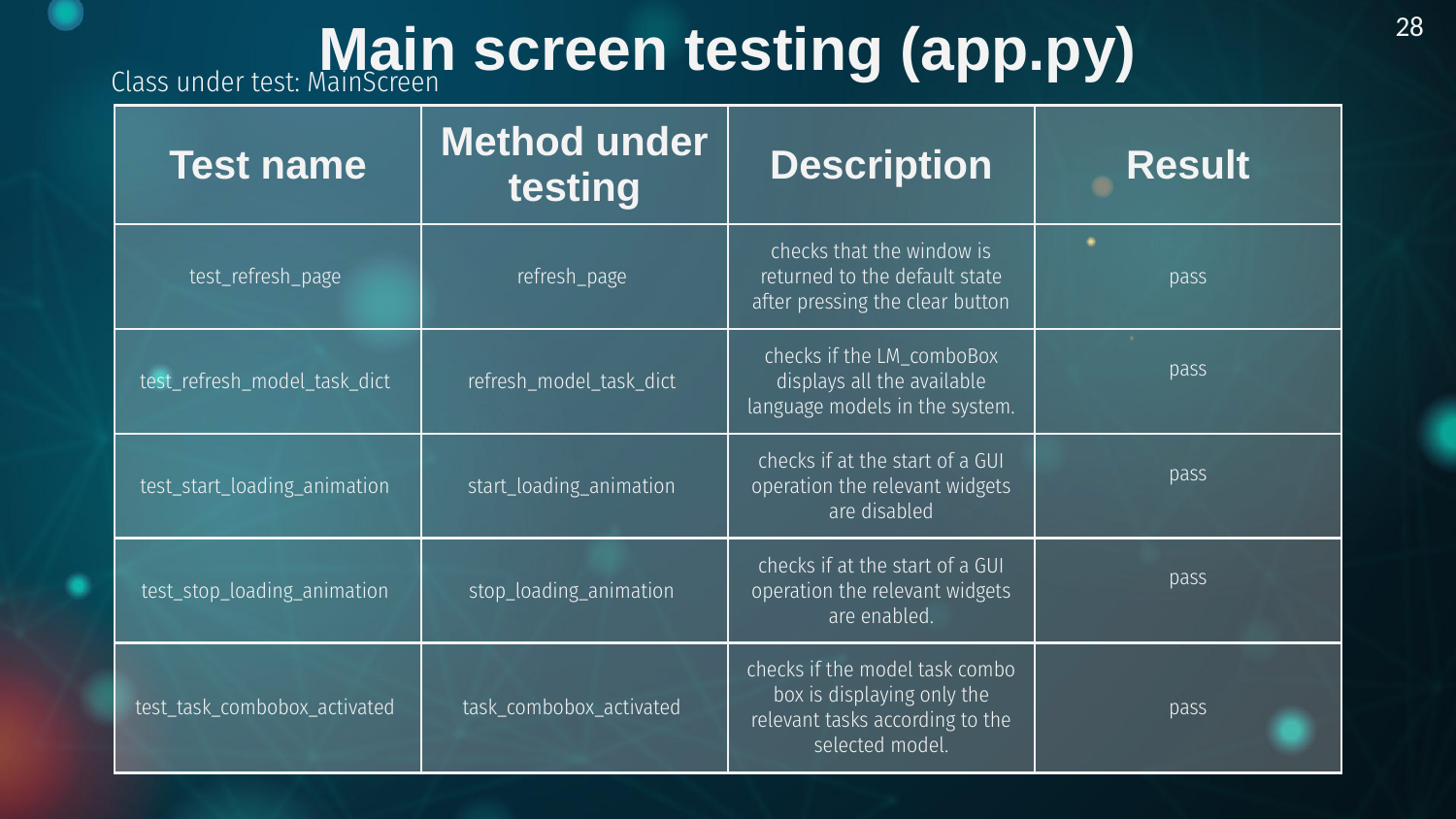

# Main screen testing (app.py)
28
Class under test: MainScreen
| Test name | Method under testing | Description | Result |
| --- | --- | --- | --- |
| test\_refresh\_page | refresh\_page | checks that the window is returned to the default state after pressing the clear button | pass |
| test\_refresh\_model\_task\_dict | refresh\_model\_task\_dict | checks if the LM\_comboBox displays all the available language models in the system. | pass |
| test\_start\_loading\_animation | start\_loading\_animation | checks if at the start of a GUI operation the relevant widgets are disabled | pass |
| test\_stop\_loading\_animation | stop\_loading\_animation | checks if at the start of a GUI operation the relevant widgets are enabled. | pass |
| test\_task\_combobox\_activated | task\_combobox\_activated | checks if the model task combo box is displaying only the relevant tasks according to the selected model. | pass |